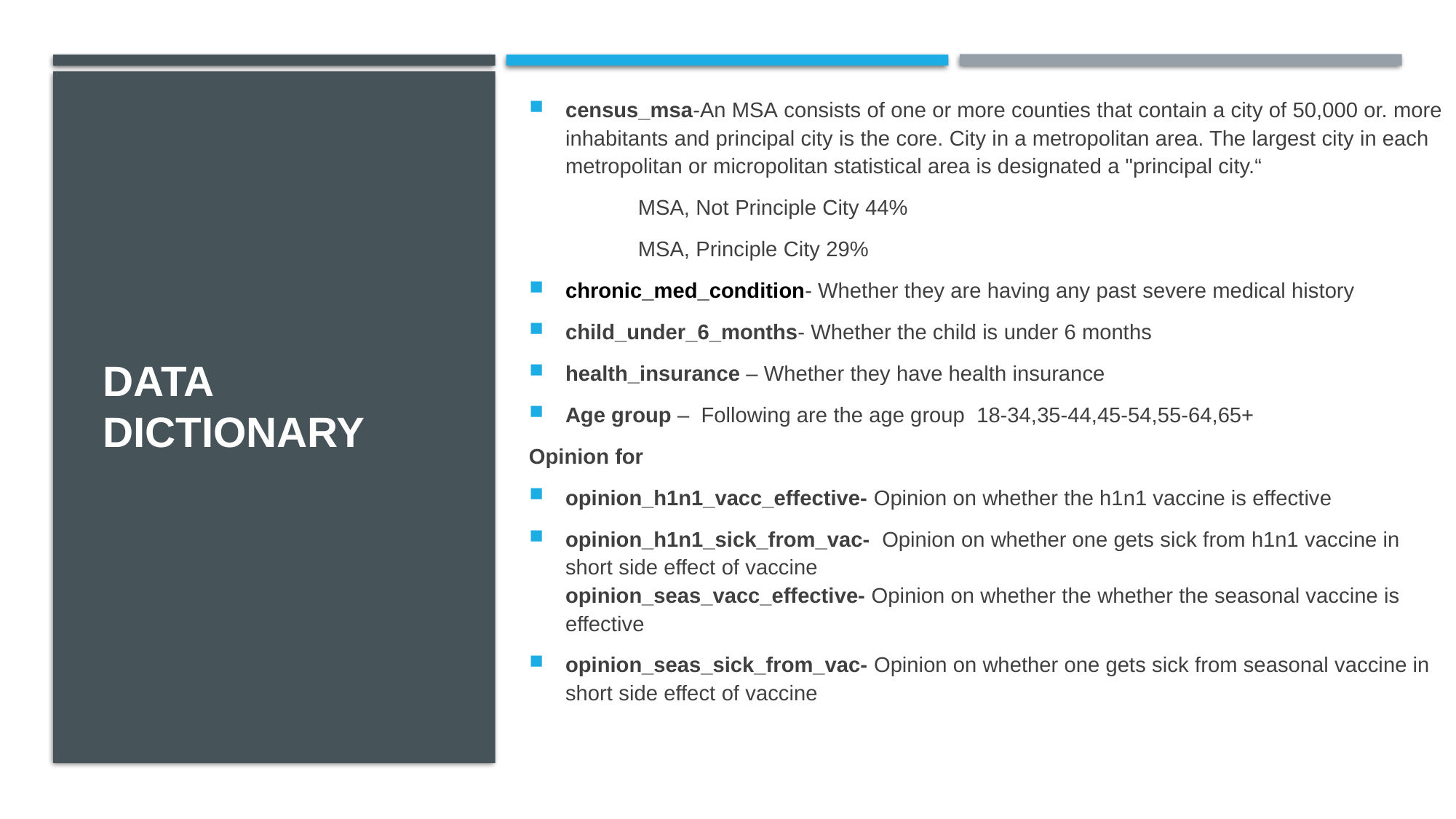

census_msa-An MSA consists of one or more counties that contain a city of 50,000 or. more inhabitants and principal city is the core. City in a metropolitan area. The largest city in each metropolitan or micropolitan statistical area is designated a "principal city.“
	MSA, Not Principle City 44%
	MSA, Principle City 29%
chronic_med_condition- Whether they are having any past severe medical history
child_under_6_months- Whether the child is under 6 months
health_insurance – Whether they have health insurance
Age group –  Following are the age group  18-34,35-44,45-54,55-64,65+
Opinion for
opinion_h1n1_vacc_effective- Opinion on whether the h1n1 vaccine is effective
opinion_h1n1_sick_from_vac-  Opinion on whether one gets sick from h1n1 vaccine in short side effect of vaccine
opinion_seas_vacc_effective- Opinion on whether the whether the seasonal vaccine is effective
opinion_seas_sick_from_vac- Opinion on whether one gets sick from seasonal vaccine in short side effect of vaccine

# Data Dictionary